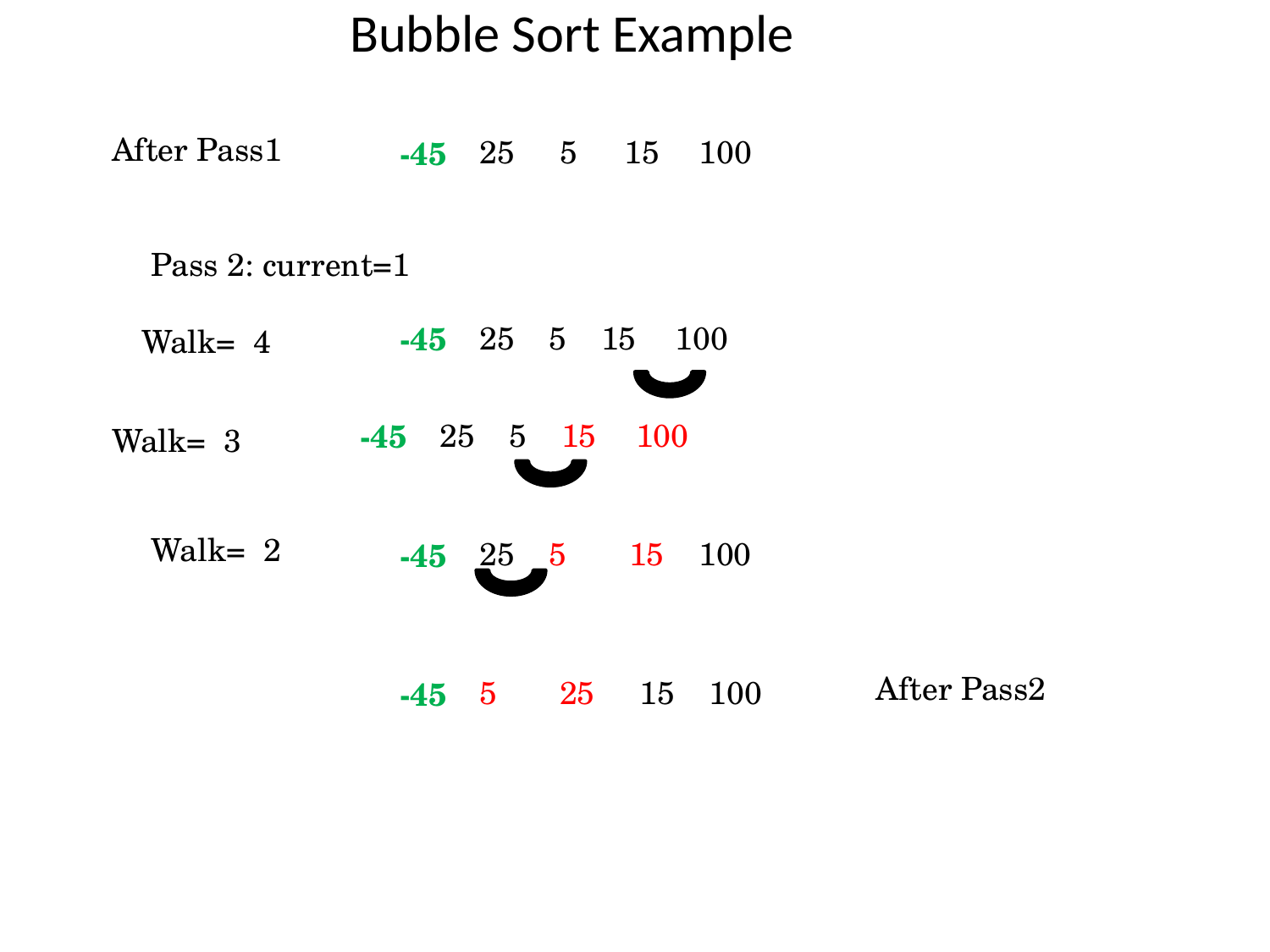

Bubble Sort Example
| After Pass1 |
| --- |
| -45 | 25 | 5 | 15 | 100 |
| --- | --- | --- | --- | --- |
| Pass 2: current=1 |
| --- |
| -45 | 25 | 5 | 15 | 100 |
| --- | --- | --- | --- | --- |
| Walk= 4 |
| --- |

| -45 | 25 | 5 | 15 | 100 |
| --- | --- | --- | --- | --- |
| Walk= 3 |
| --- |

| Walk= 2 |
| --- |
| -45 | 25 | 5 | 15 | 100 |
| --- | --- | --- | --- | --- |

| After Pass2 |
| --- |
| -45 | 5 | 25 | 15 | 100 |
| --- | --- | --- | --- | --- |